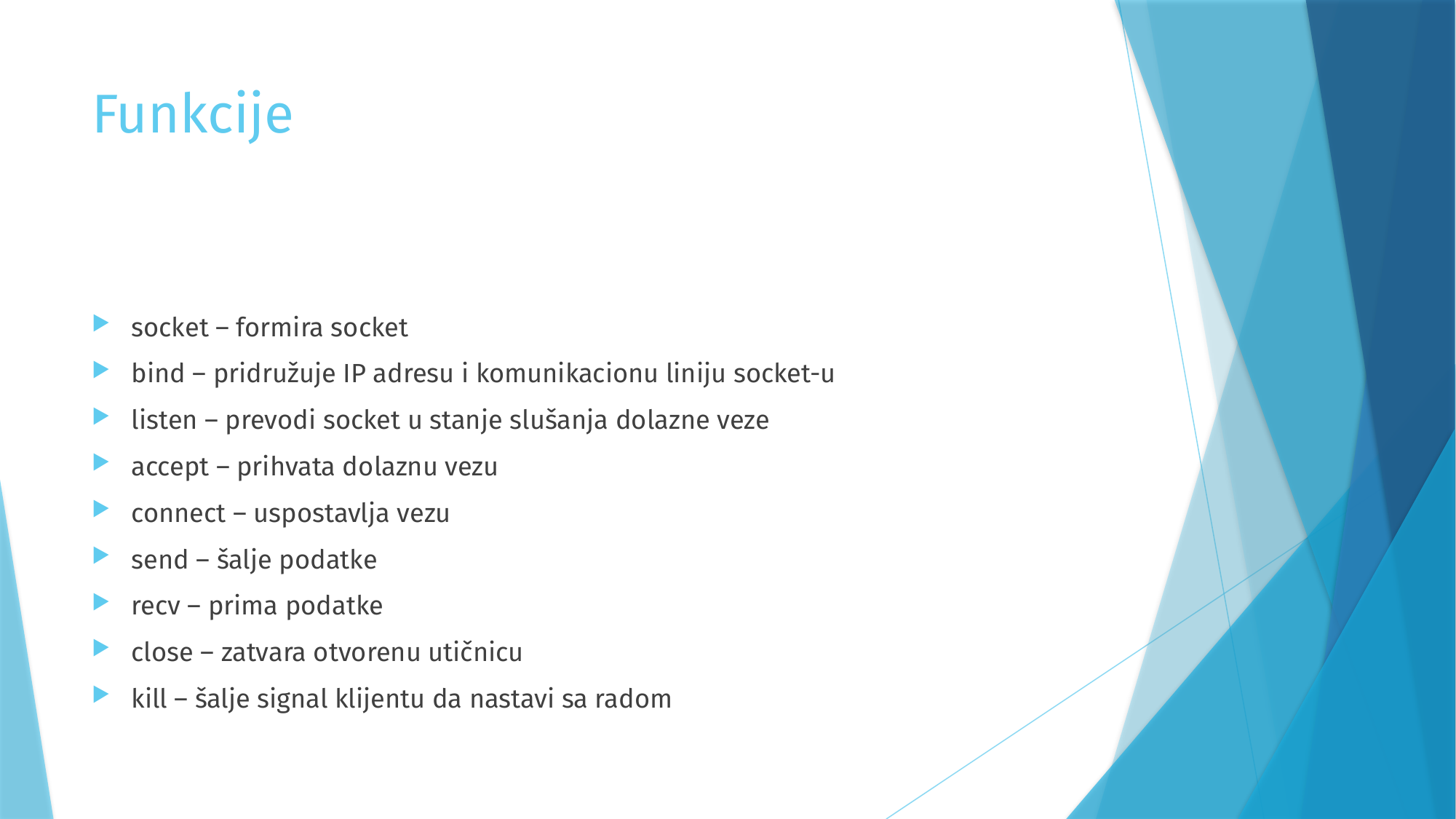

# Funkcije

socket – formira socket
bind – pridružuje IP adresu i komunikacionu liniju socket-u
listen – prevodi socket u stanje slušanja dolazne veze
accept – prihvata dolaznu vezu
connect – uspostavlja vezu
send – šalje podatke
recv – prima podatke
close – zatvara otvorenu utičnicu
kill – šalje signal klijentu da nastavi sa radom